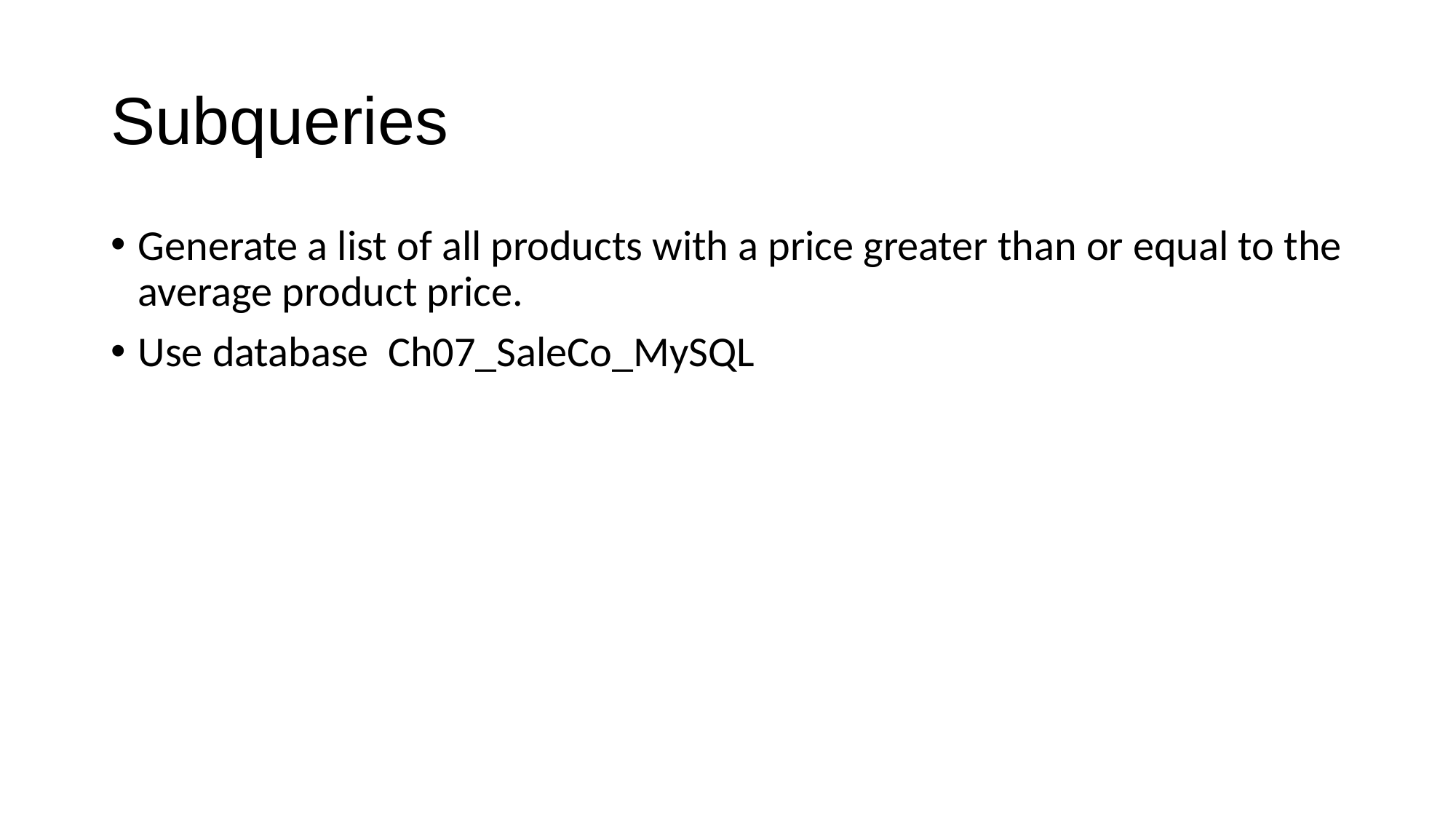

# Subqueries
Generate a list of all products with a price greater than or equal to the average product price.
Use database  Ch07_SaleCo_MySQL